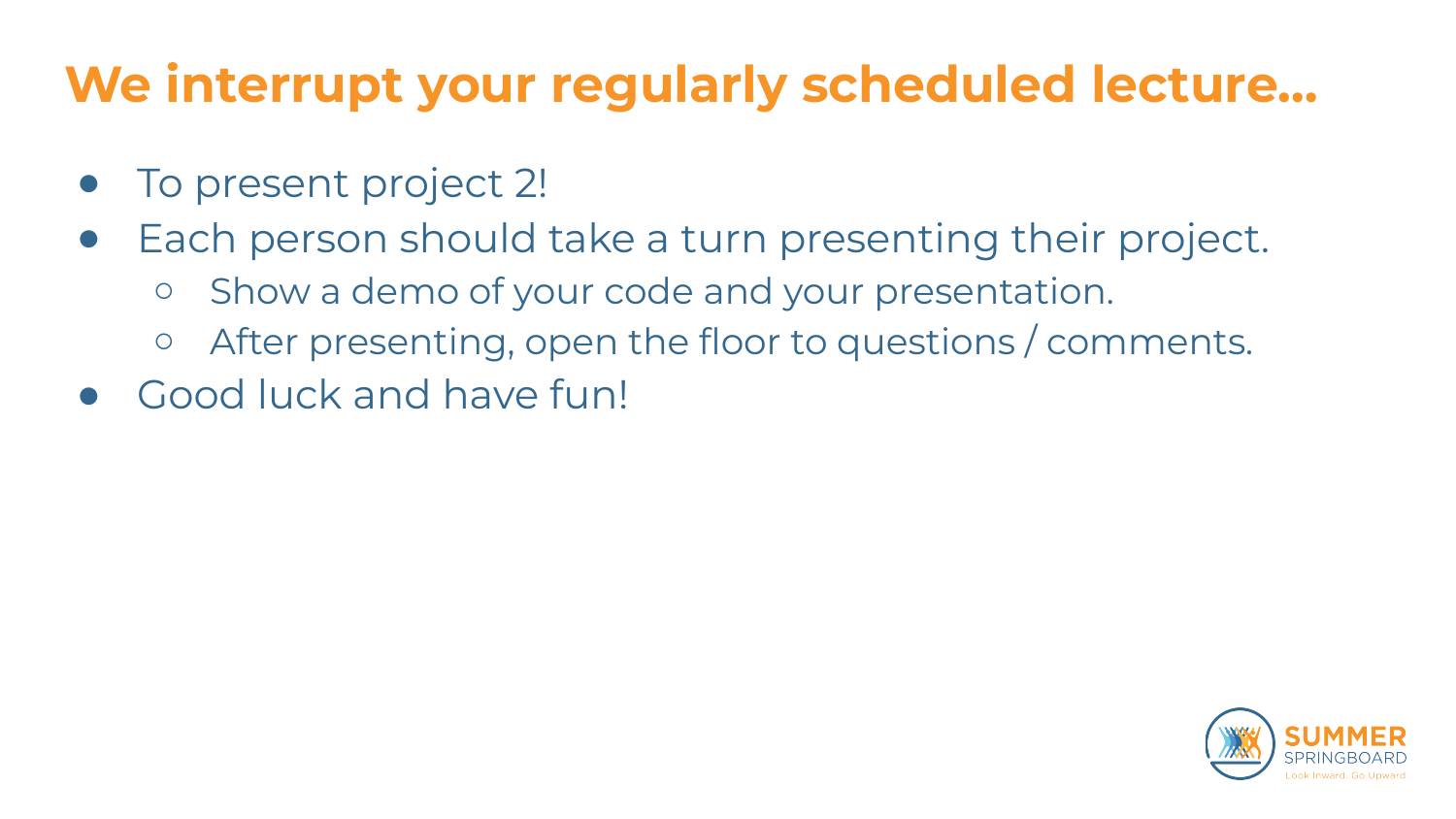

# We interrupt your regularly scheduled lecture…
To present project 2!
Each person should take a turn presenting their project.
Show a demo of your code and your presentation.
After presenting, open the floor to questions / comments.
Good luck and have fun!